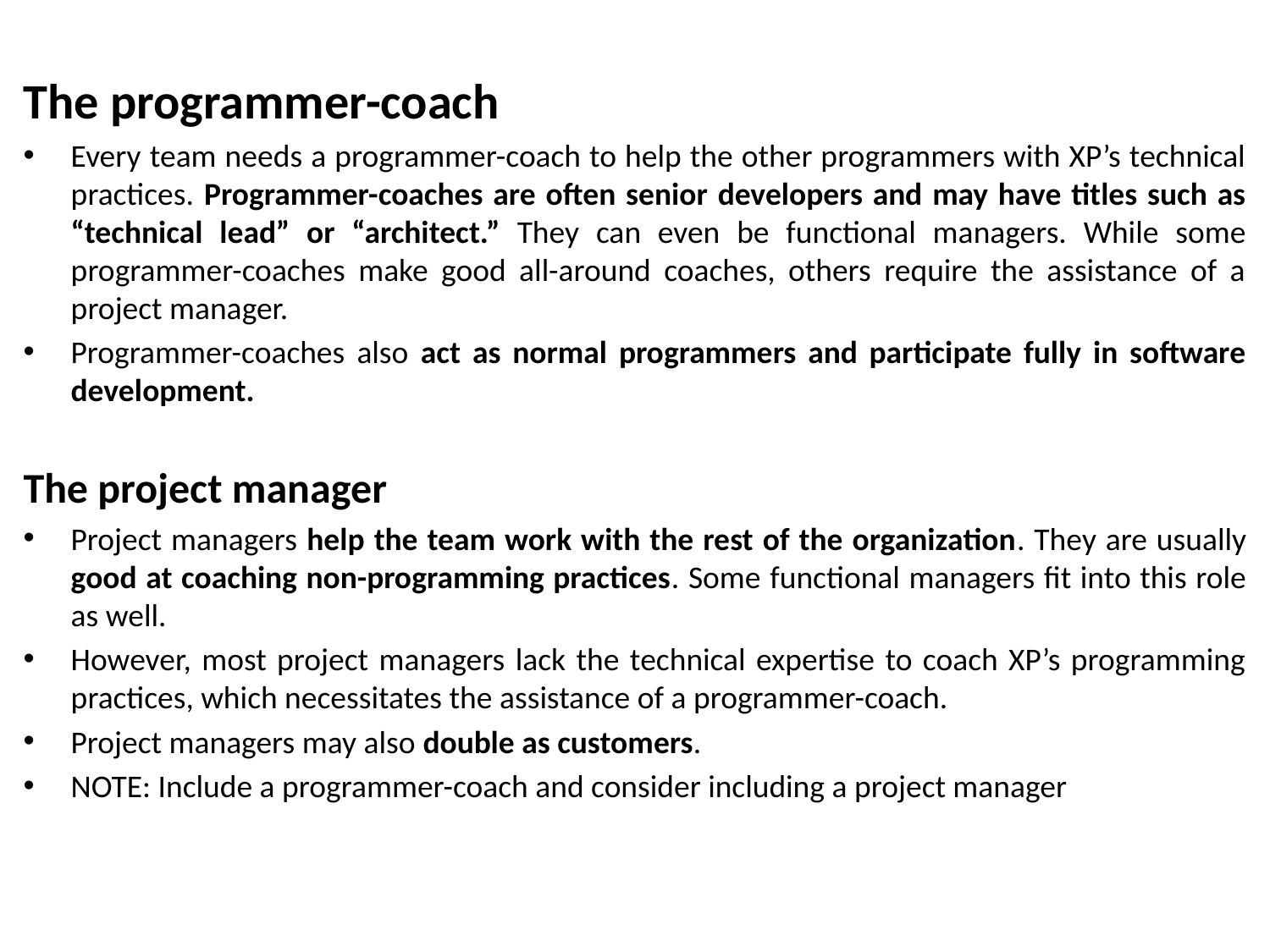

The programmer-coach
Every team needs a programmer-coach to help the other programmers with XP’s technical practices. Programmer-coaches are often senior developers and may have titles such as “technical lead” or “architect.” They can even be functional managers. While some programmer-coaches make good all-around coaches, others require the assistance of a project manager.
Programmer-coaches also act as normal programmers and participate fully in software development.

The project manager
Project managers help the team work with the rest of the organization. They are usually good at coaching non-programming practices. Some functional managers fit into this role as well.
However, most project managers lack the technical expertise to coach XP’s programming practices, which necessitates the assistance of a programmer-coach.
Project managers may also double as customers.
NOTE: Include a programmer-coach and consider including a project manager